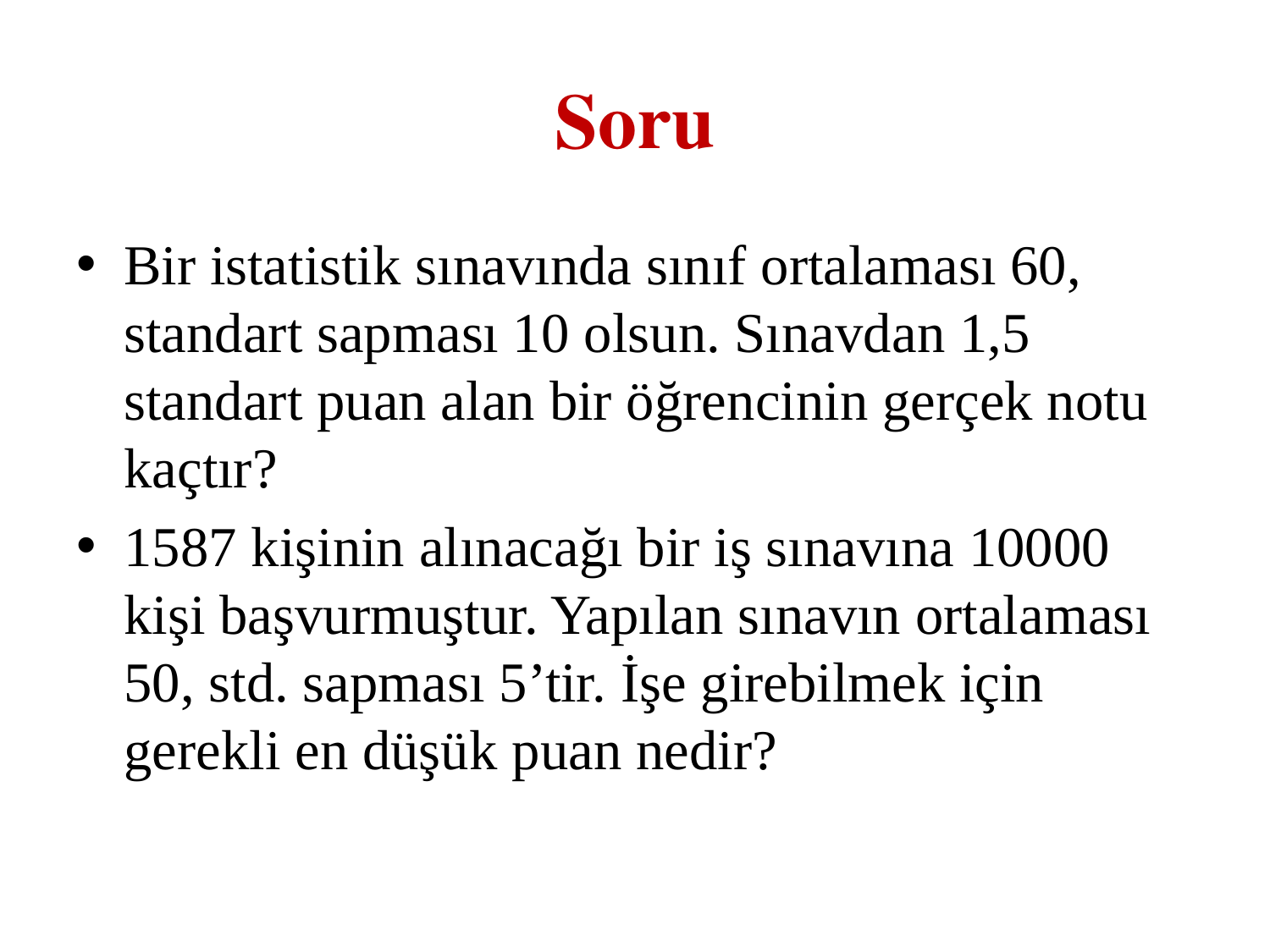

# Soru
Bir istatistik sınavında sınıf ortalaması 60, standart sapması 10 olsun. Sınavdan 1,5 standart puan alan bir öğrencinin gerçek notu kaçtır?
1587 kişinin alınacağı bir iş sınavına 10000 kişi başvurmuştur. Yapılan sınavın ortalaması 50, std. sapması 5’tir. İşe girebilmek için gerekli en düşük puan nedir?